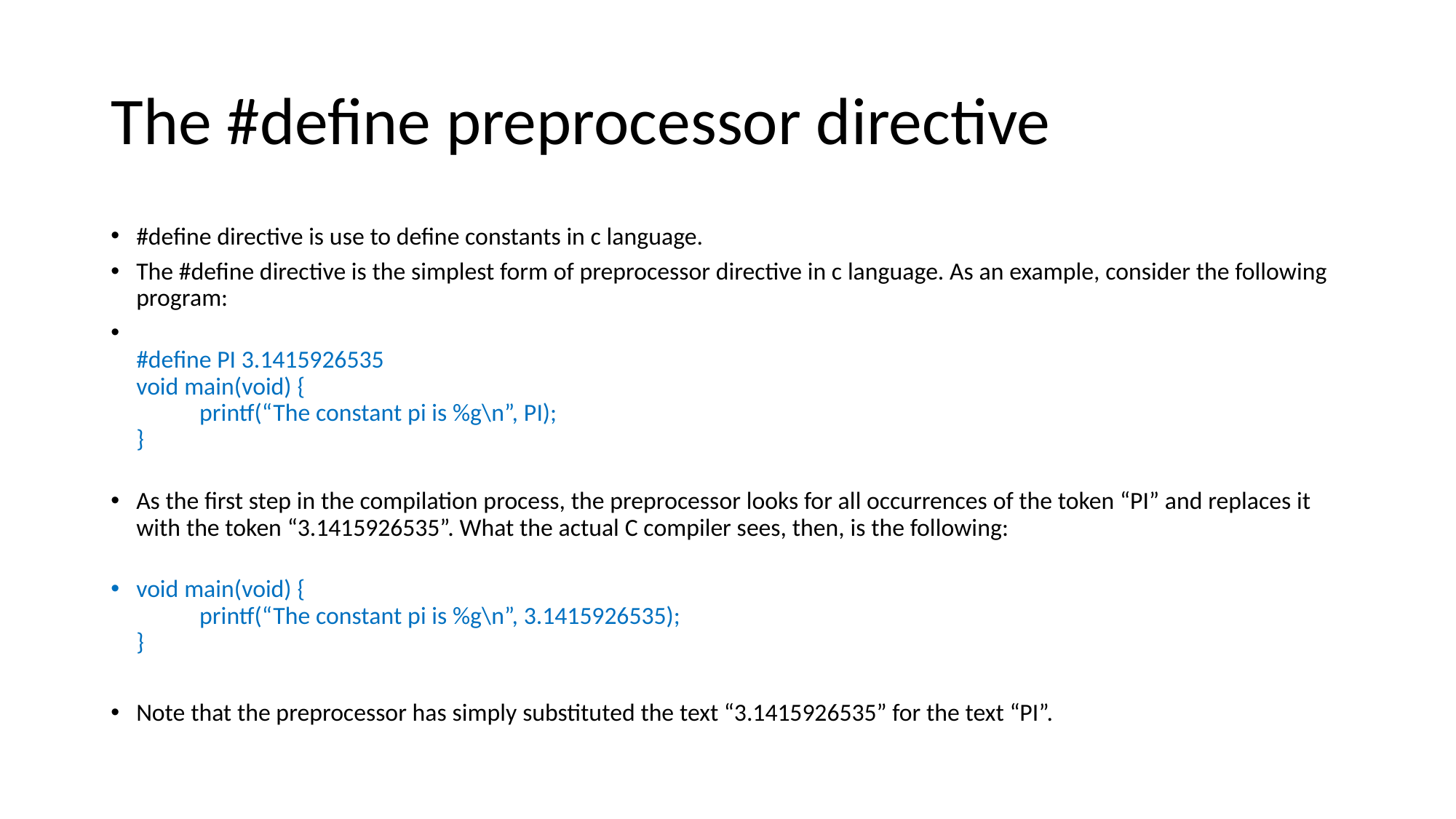

# The #define preprocessor directive
#define directive is use to define constants in c language.
The #define directive is the simplest form of preprocessor directive in c language. As an example, consider the following program:
#define PI 3.1415926535
void main(void) {
	printf(“The constant pi is %g\n”, PI);
}
As the first step in the compilation process, the preprocessor looks for all occurrences of the token “PI” and replaces it with the token “3.1415926535”. What the actual C compiler sees, then, is the following:
void main(void) {
	printf(“The constant pi is %g\n”, 3.1415926535);
}

Note that the preprocessor has simply substituted the text “3.1415926535” for the text “PI”.